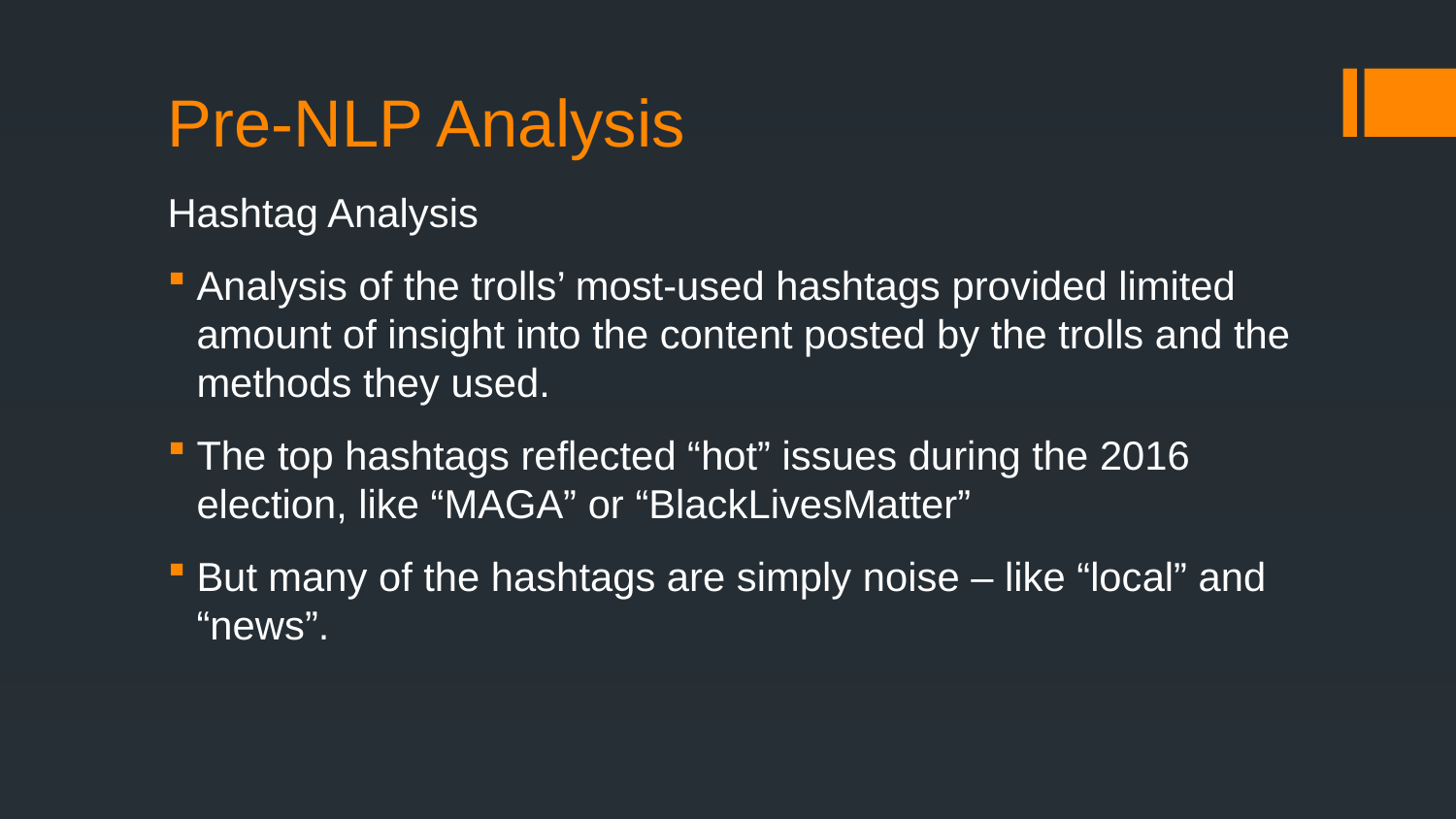

# Pre-NLP Analysis
Hashtag Analysis
Analysis of the trolls’ most-used hashtags provided limited amount of insight into the content posted by the trolls and the methods they used.
The top hashtags reflected “hot” issues during the 2016 election, like “MAGA” or “BlackLivesMatter”
But many of the hashtags are simply noise – like “local” and “news”.